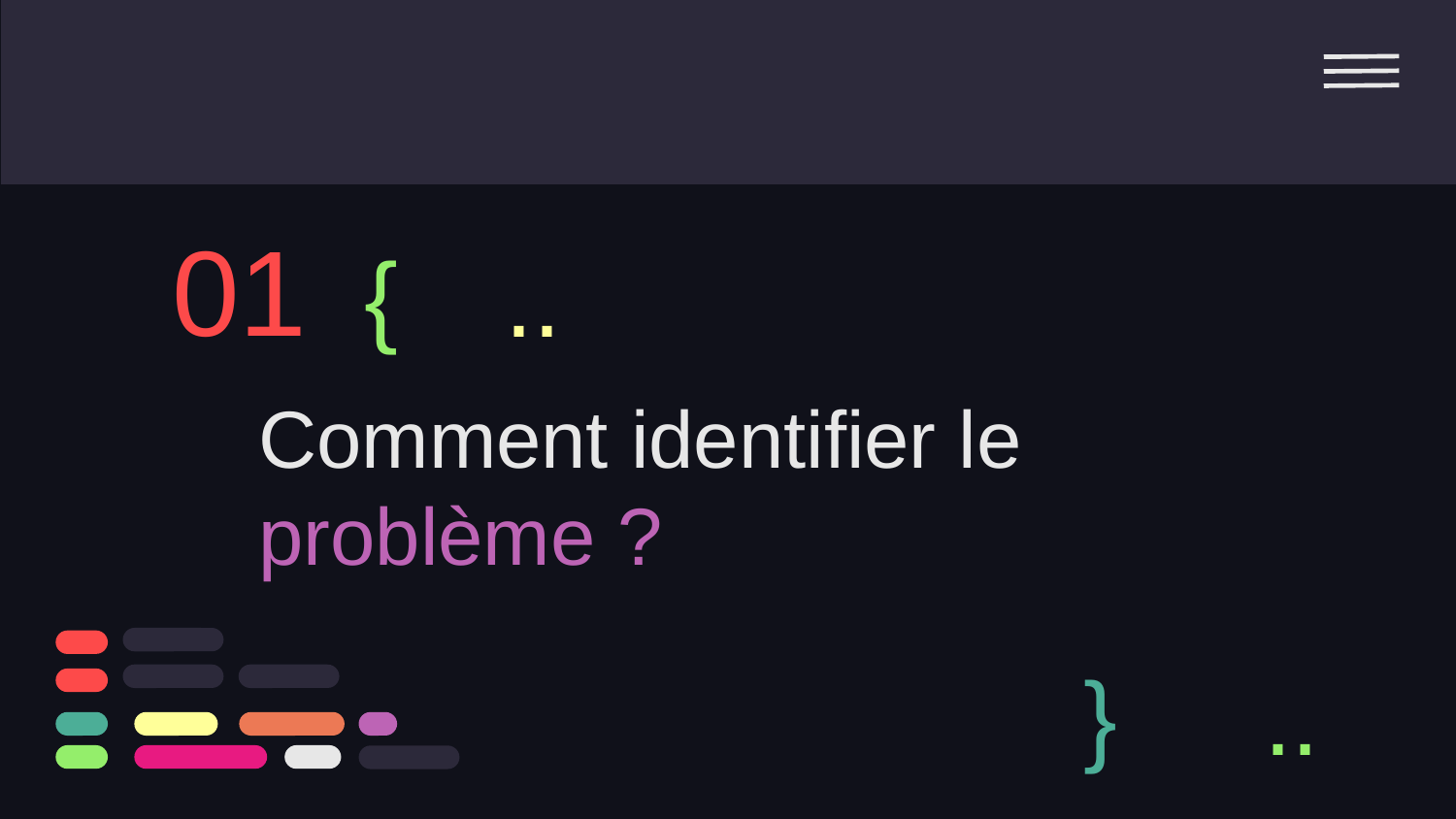

01
{
..
# Comment identifier le problème ?

}
..